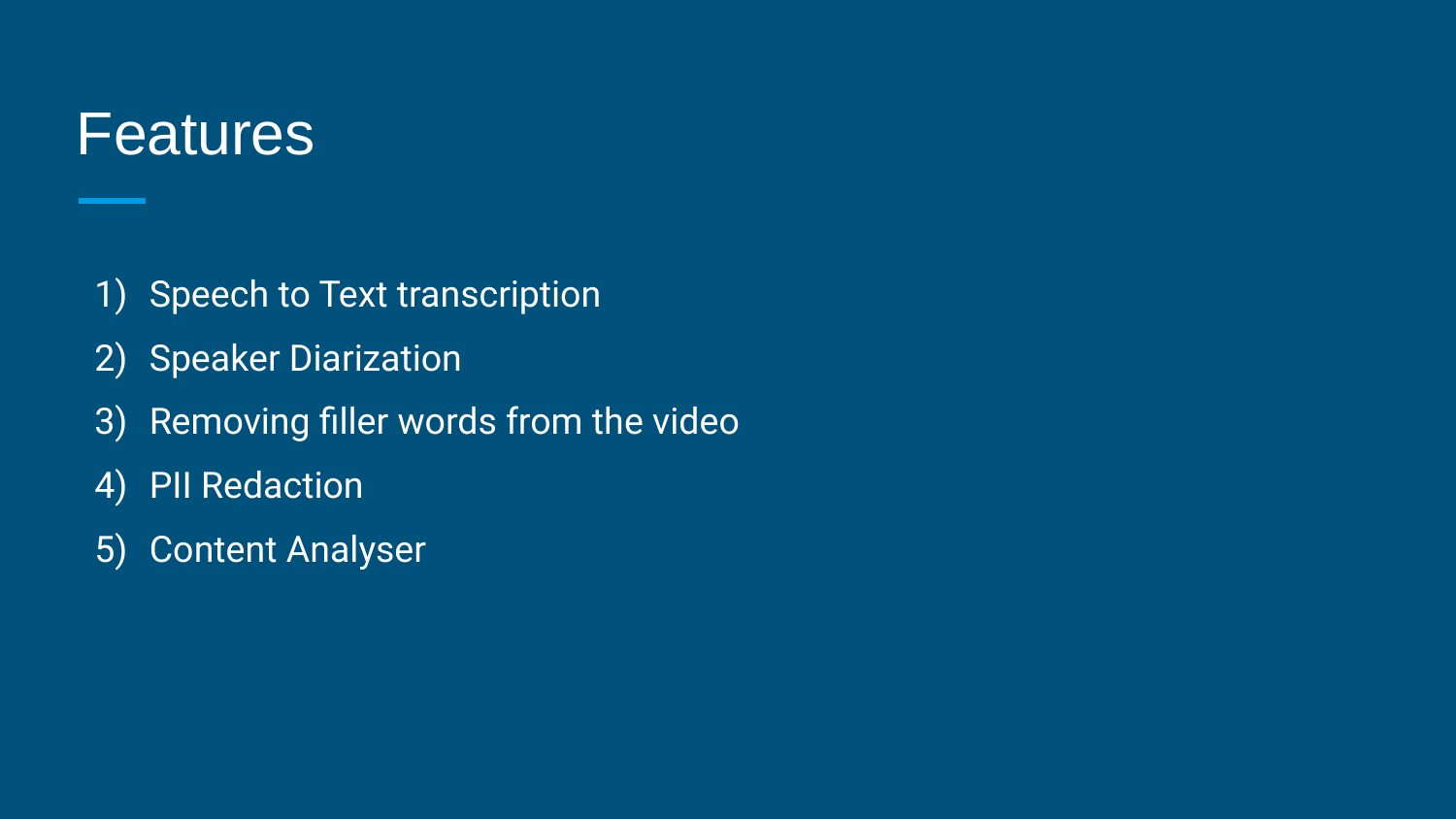

# Features
Speech to Text transcription
Speaker Diarization
Removing filler words from the video
PII Redaction
Content Analyser